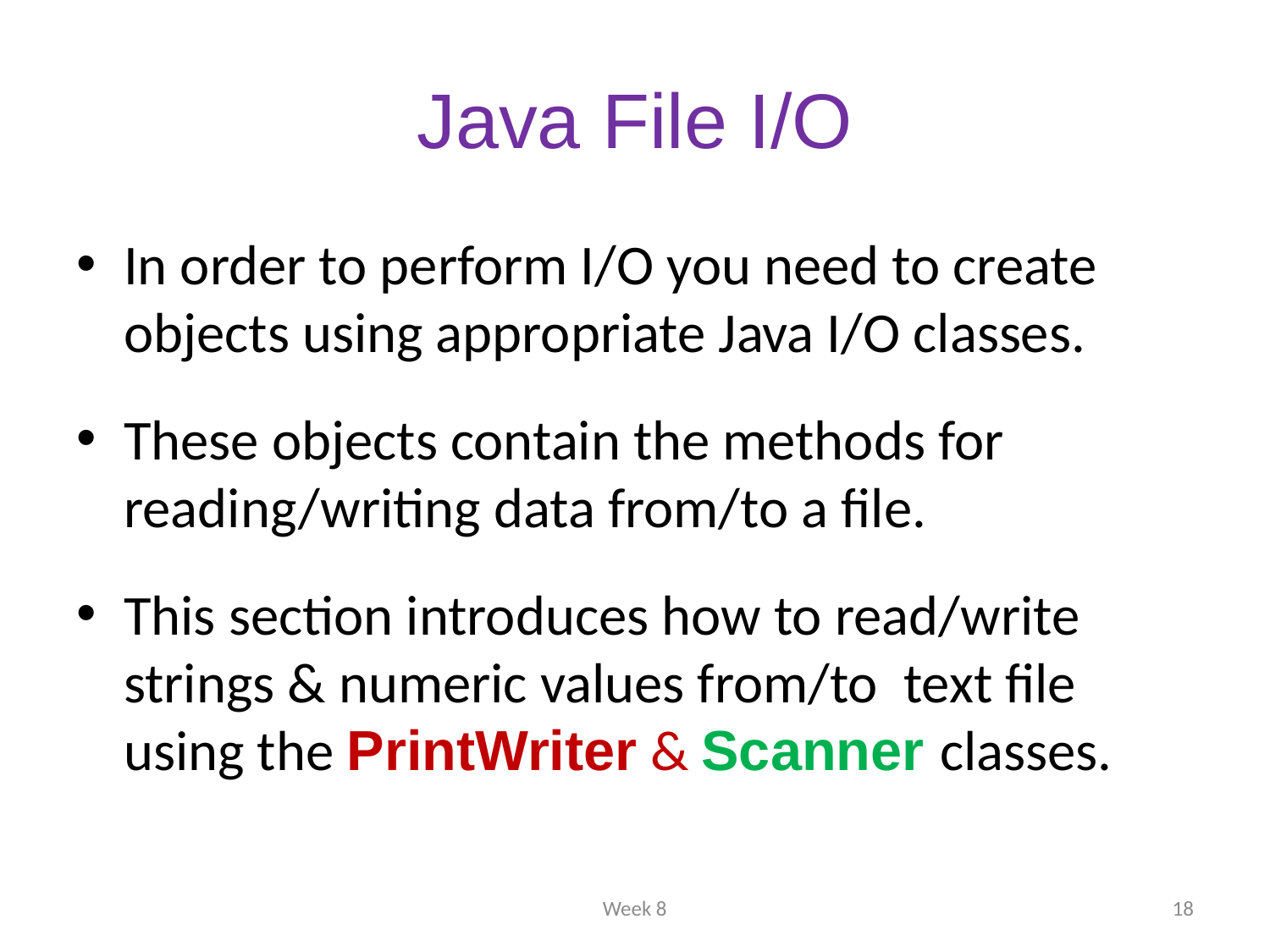

# Java File I/O
In order to perform I/O you need to create objects using appropriate Java I/O classes.
These objects contain the methods for reading/writing data from/to a file.
This section introduces how to read/write strings & numeric values from/to  text file using the PrintWriter & Scanner classes.
Week 8
18